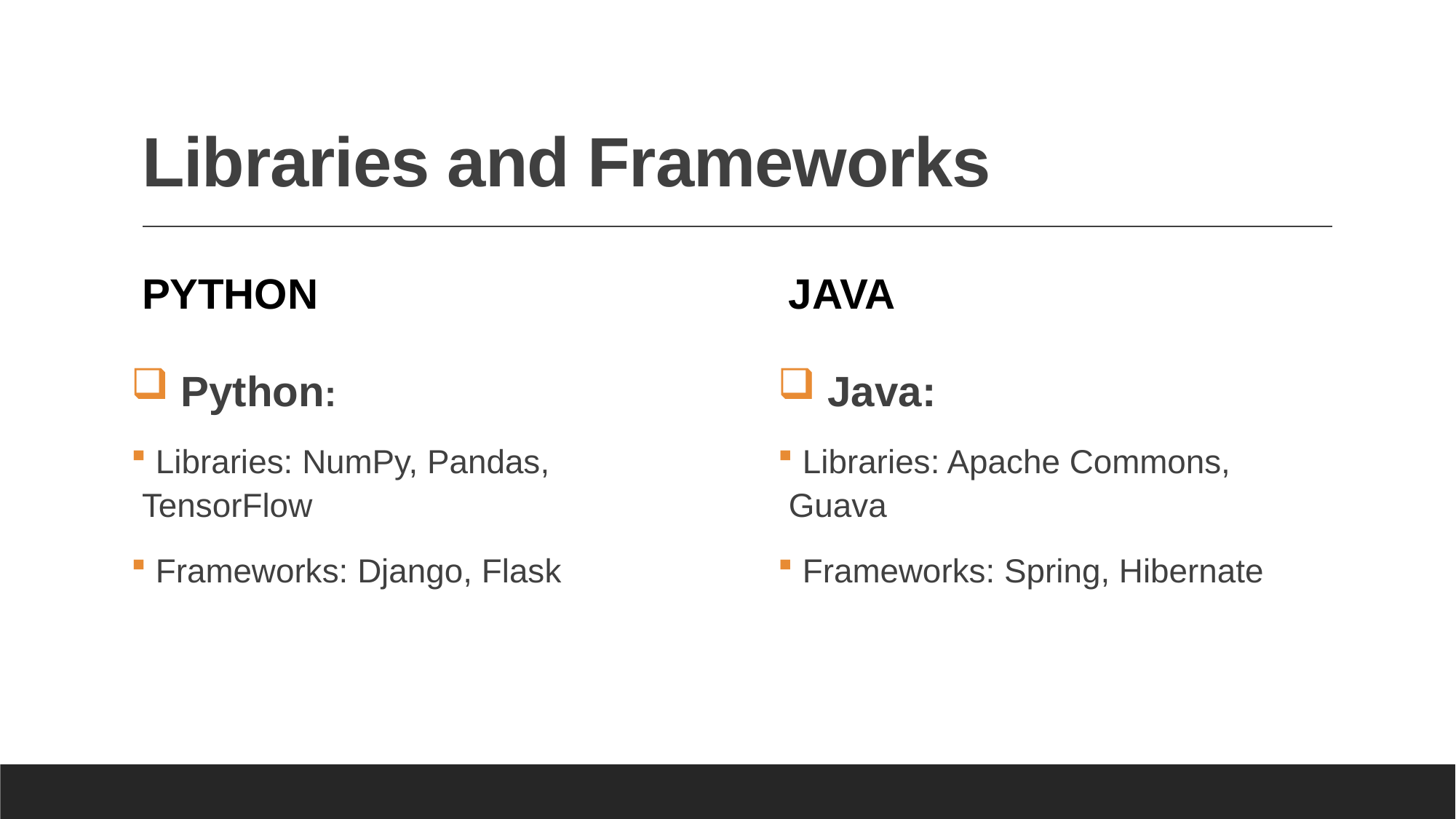

# Libraries and Frameworks
python
java
 Java:
 Libraries: Apache Commons, Guava
 Frameworks: Spring, Hibernate
 Python:
 Libraries: NumPy, Pandas, TensorFlow
 Frameworks: Django, Flask